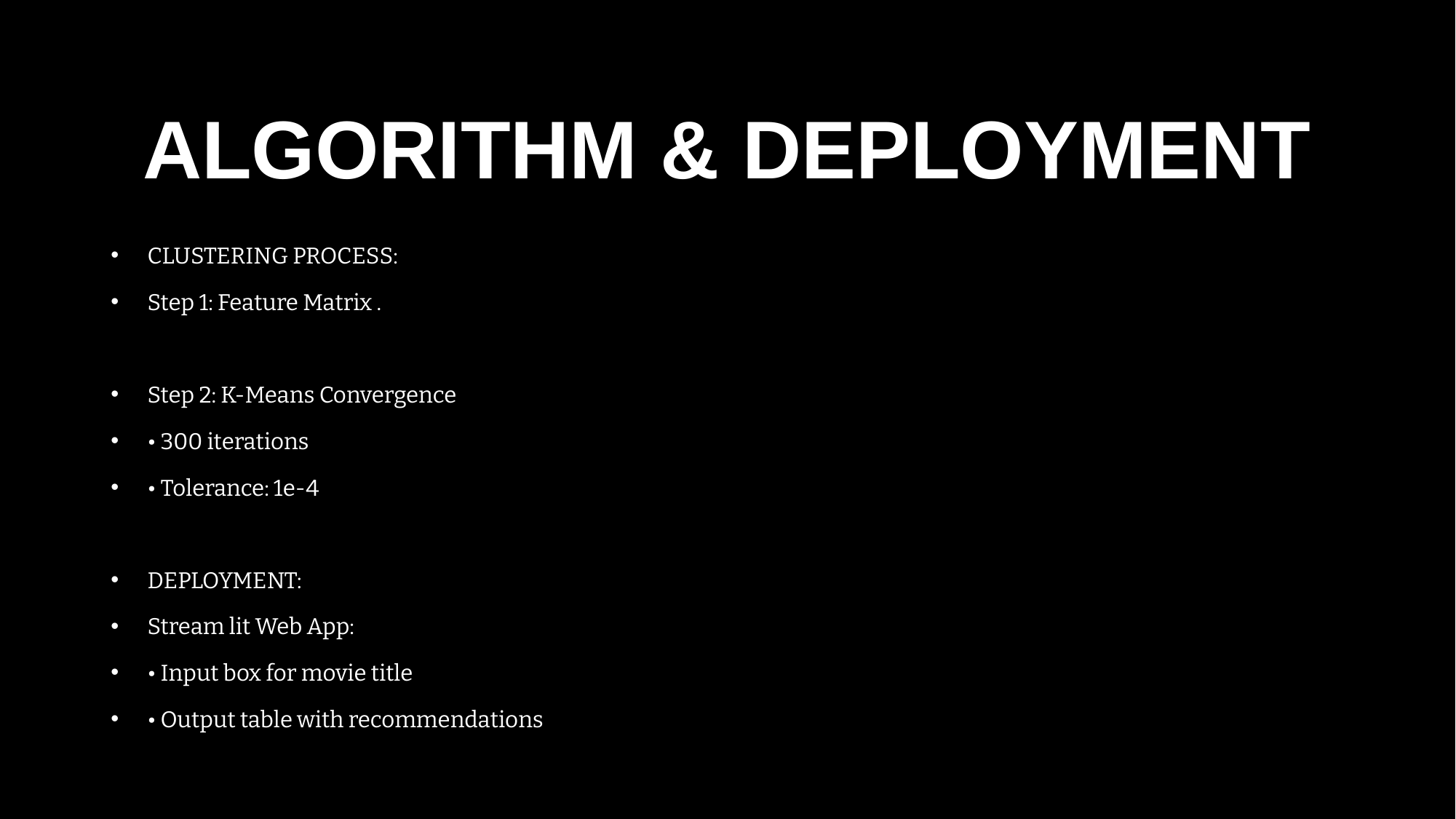

# Algorithm & Deployment
CLUSTERING PROCESS:
Step 1: Feature Matrix .

Step 2: K-Means Convergence
• 300 iterations
• Tolerance: 1e-4

DEPLOYMENT:
Stream lit Web App:
• Input box for movie title
• Output table with recommendations